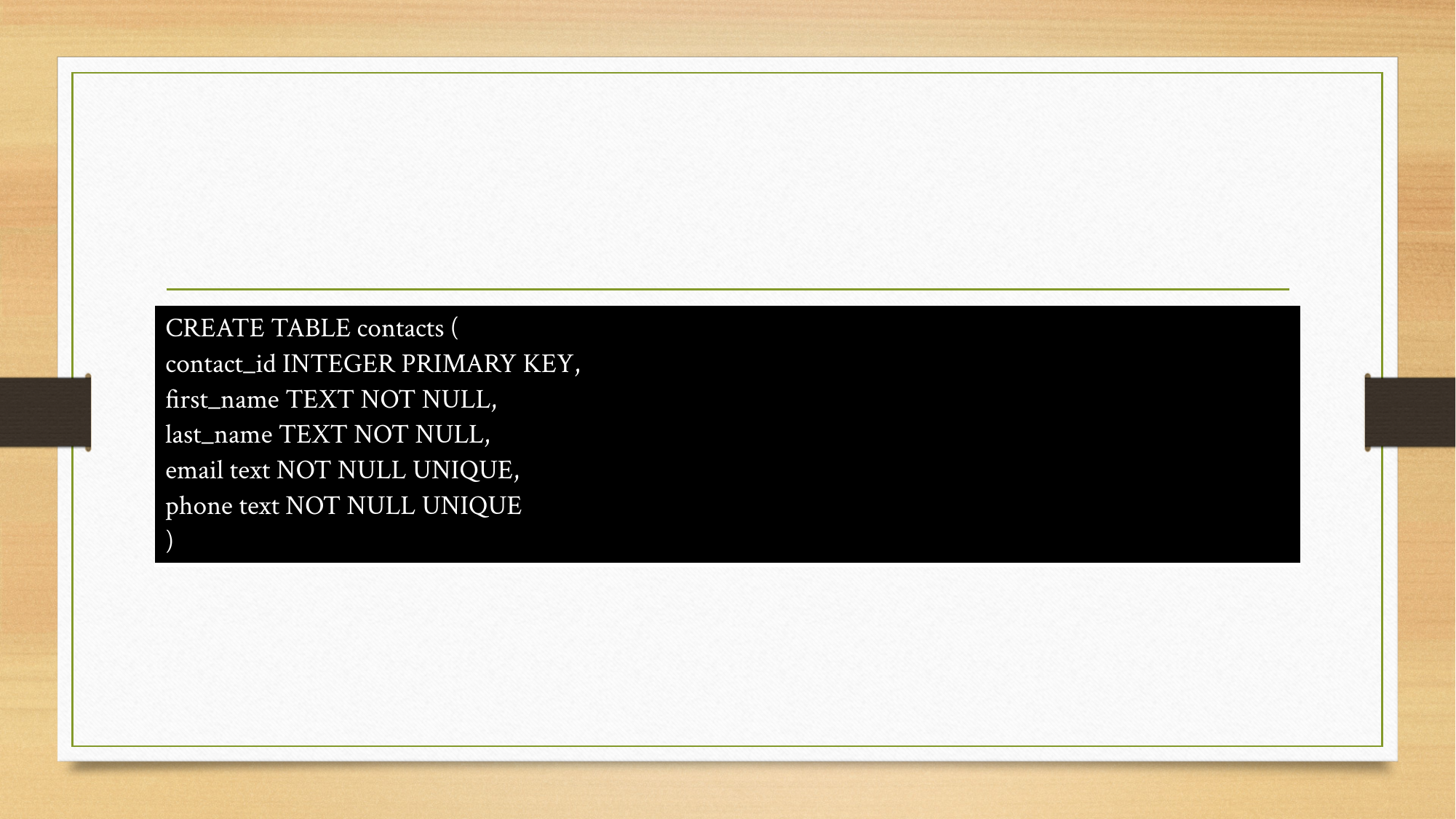

#
| CREATE TABLE contacts ( contact\_id INTEGER PRIMARY KEY, first\_name TEXT NOT NULL, last\_name TEXT NOT NULL, email text NOT NULL UNIQUE, phone text NOT NULL UNIQUE ) |
| --- |